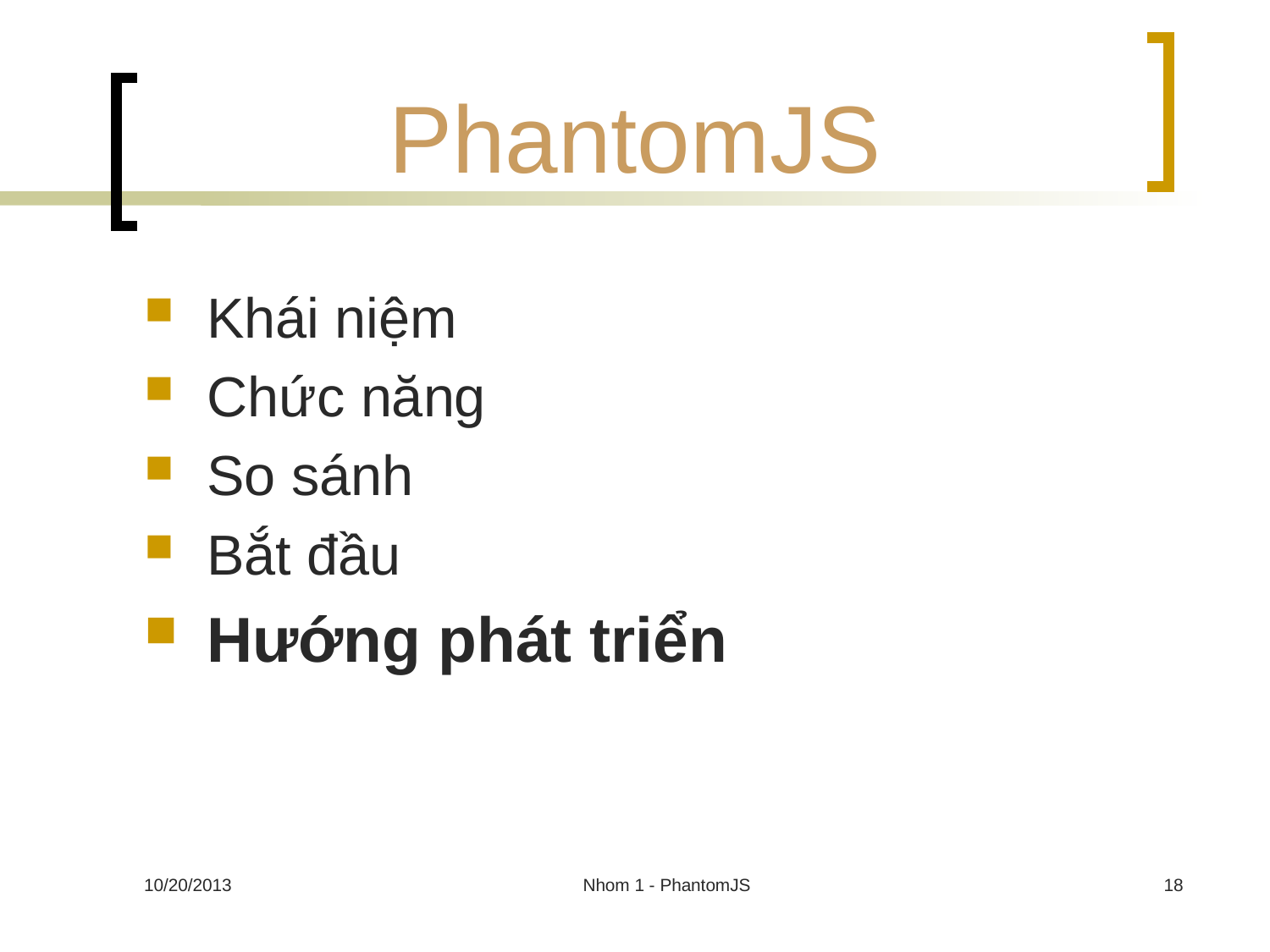

# PhantomJS
Khái niệm
Chức năng
So sánh
Bắt đầu
Hướng phát triển
10/20/2013
Nhom 1 - PhantomJS
18